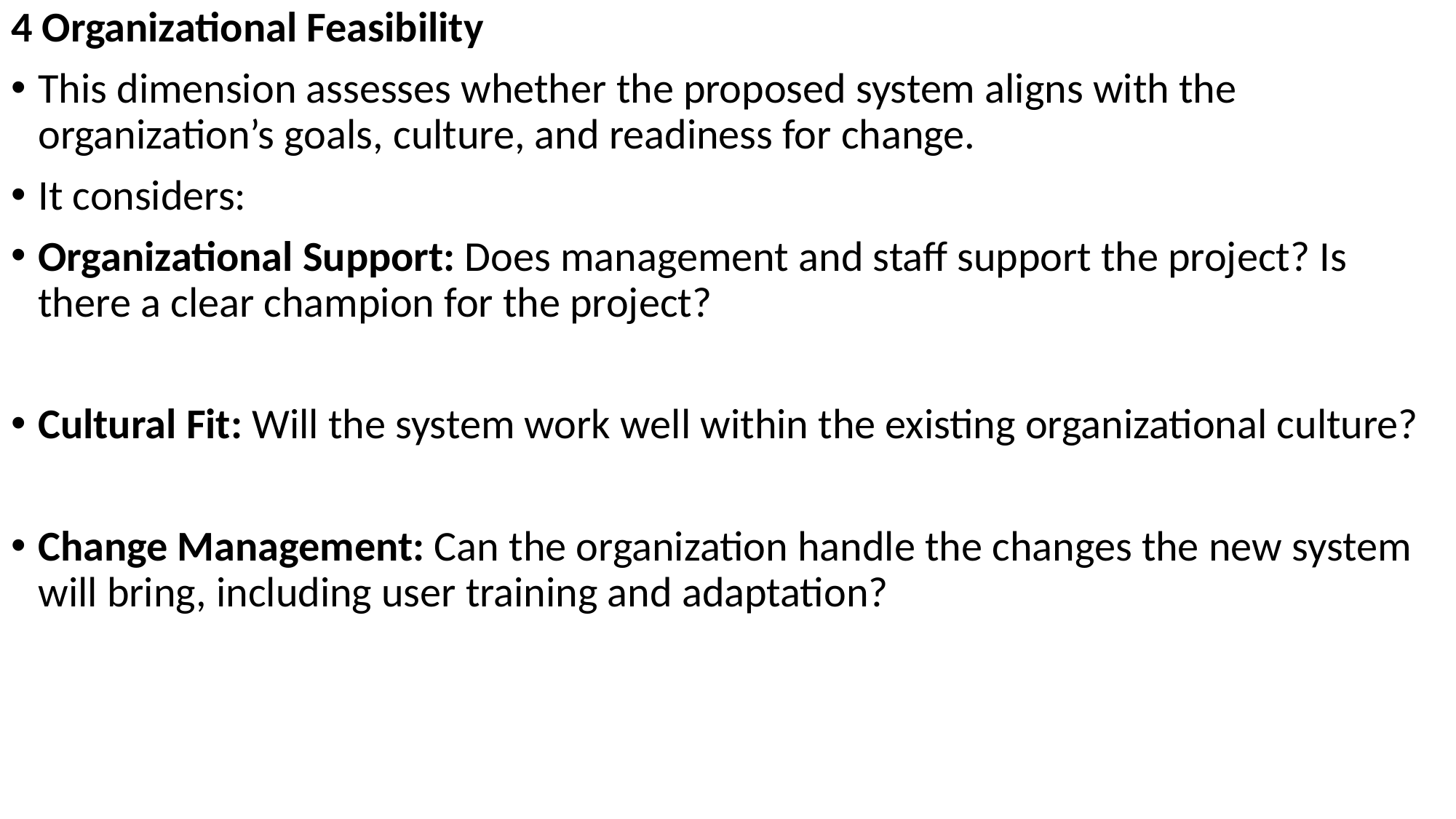

4 Organizational Feasibility
This dimension assesses whether the proposed system aligns with the organization’s goals, culture, and readiness for change.
It considers:
Organizational Support: Does management and staff support the project? Is there a clear champion for the project?

Cultural Fit: Will the system work well within the existing organizational culture?

Change Management: Can the organization handle the changes the new system will bring, including user training and adaptation?